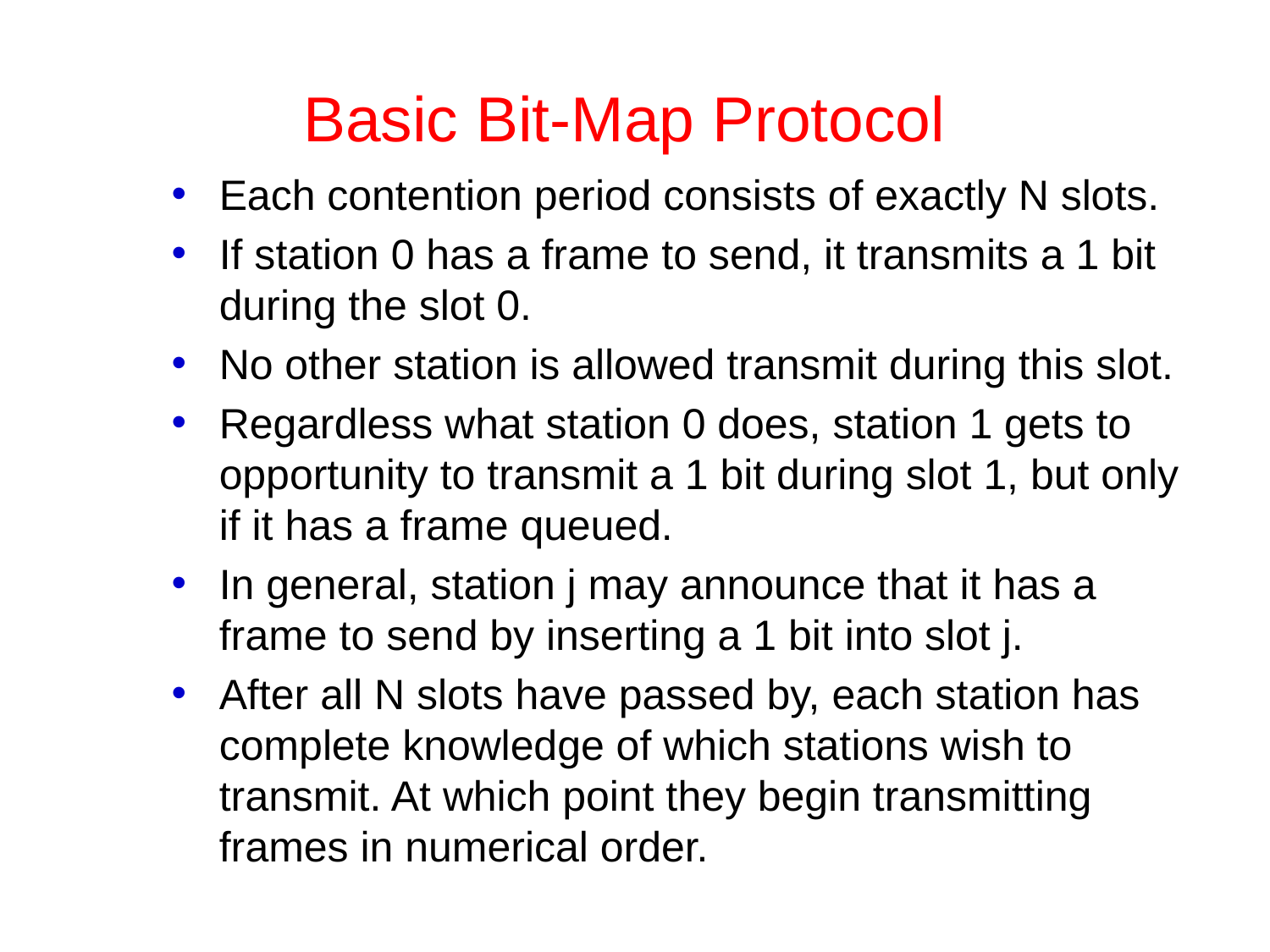

# Basic Bit-Map Protocol
Each contention period consists of exactly N slots.
If station 0 has a frame to send, it transmits a 1 bit during the slot 0.
No other station is allowed transmit during this slot.
Regardless what station 0 does, station 1 gets to opportunity to transmit a 1 bit during slot 1, but only if it has a frame queued.
In general, station j may announce that it has a frame to send by inserting a 1 bit into slot j.
After all N slots have passed by, each station has complete knowledge of which stations wish to transmit. At which point they begin transmitting frames in numerical order.